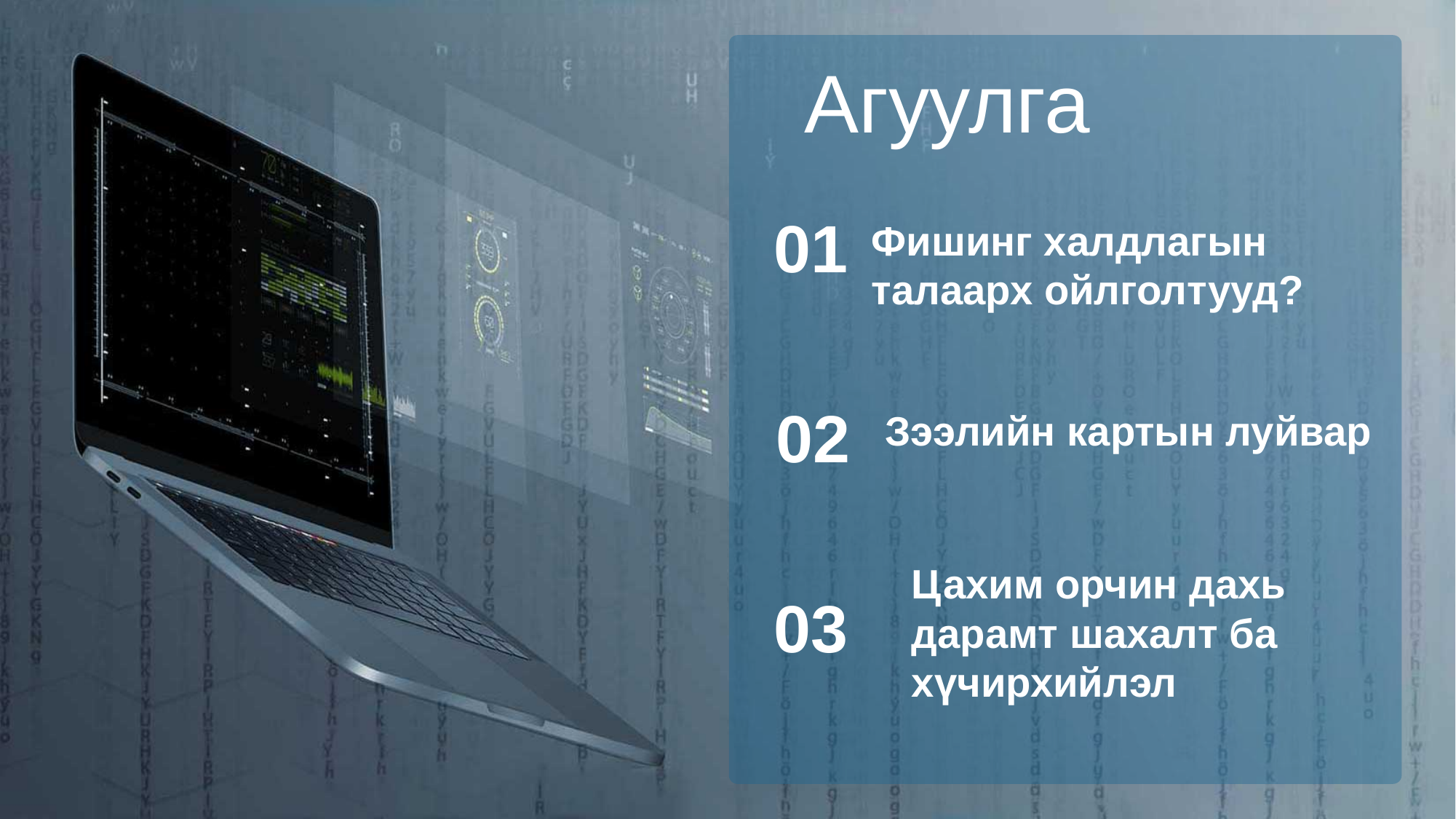

Агуулга
01
Фишинг халдлагын талаарх ойлголтууд?
02
Зээлийн картын луйвар
Цахим орчин дахь дарамт шахалт ба хүчирхийлэл
03